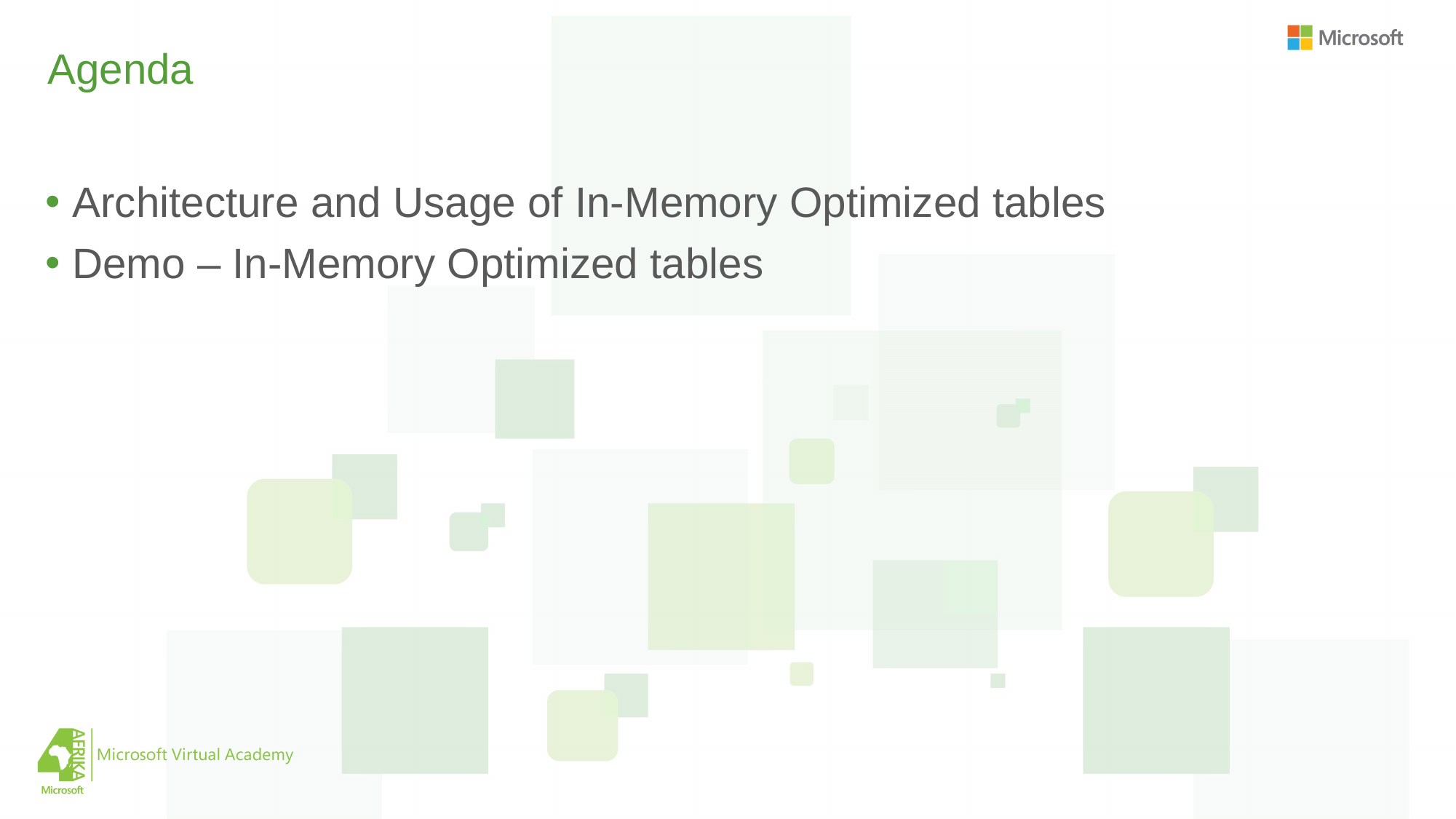

# Agenda
Architecture and Usage of In-Memory Optimized tables
Demo – In-Memory Optimized tables